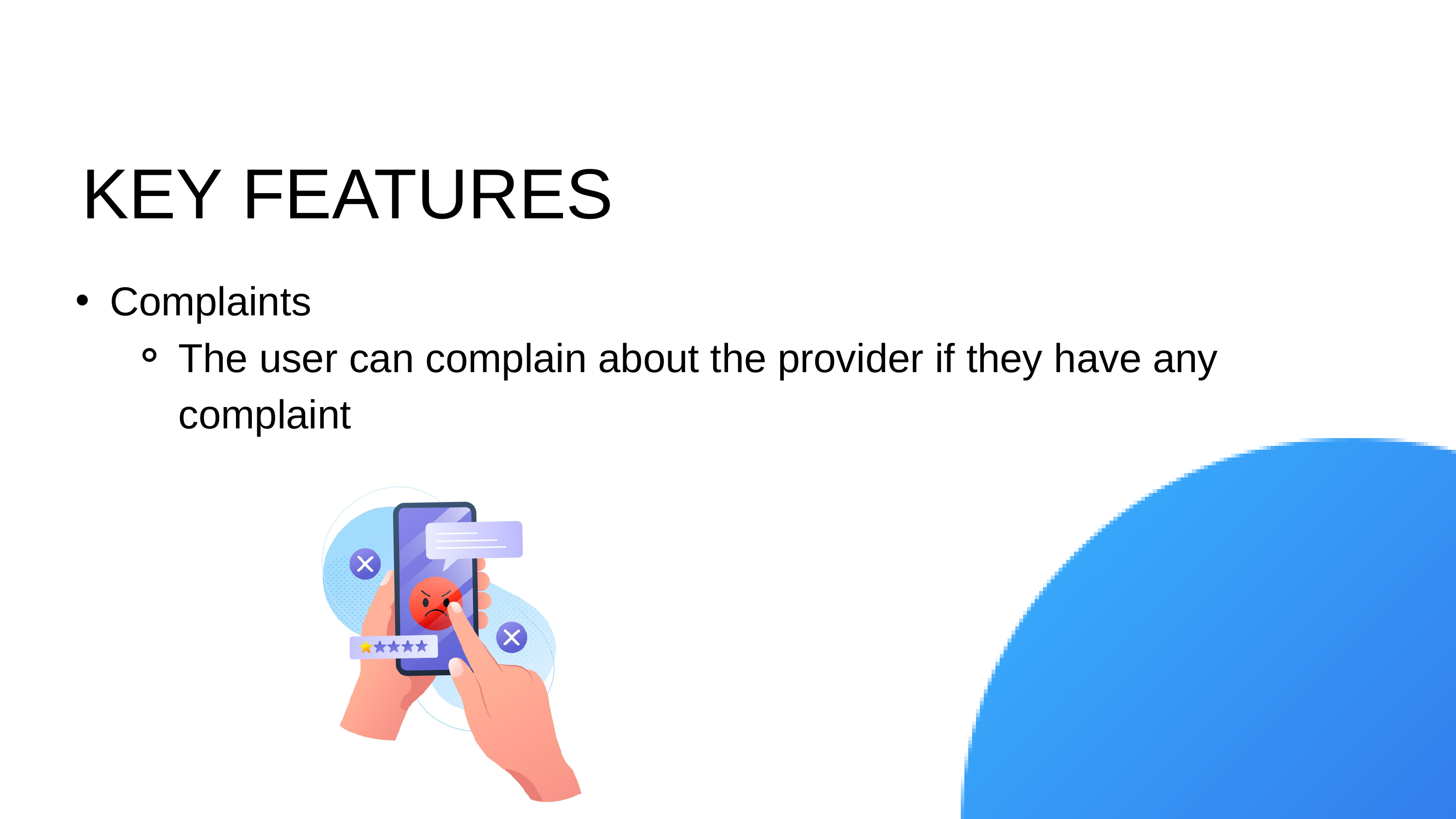

KEY FEATURES
Complaints
The user can complain about the provider if they have any complaint